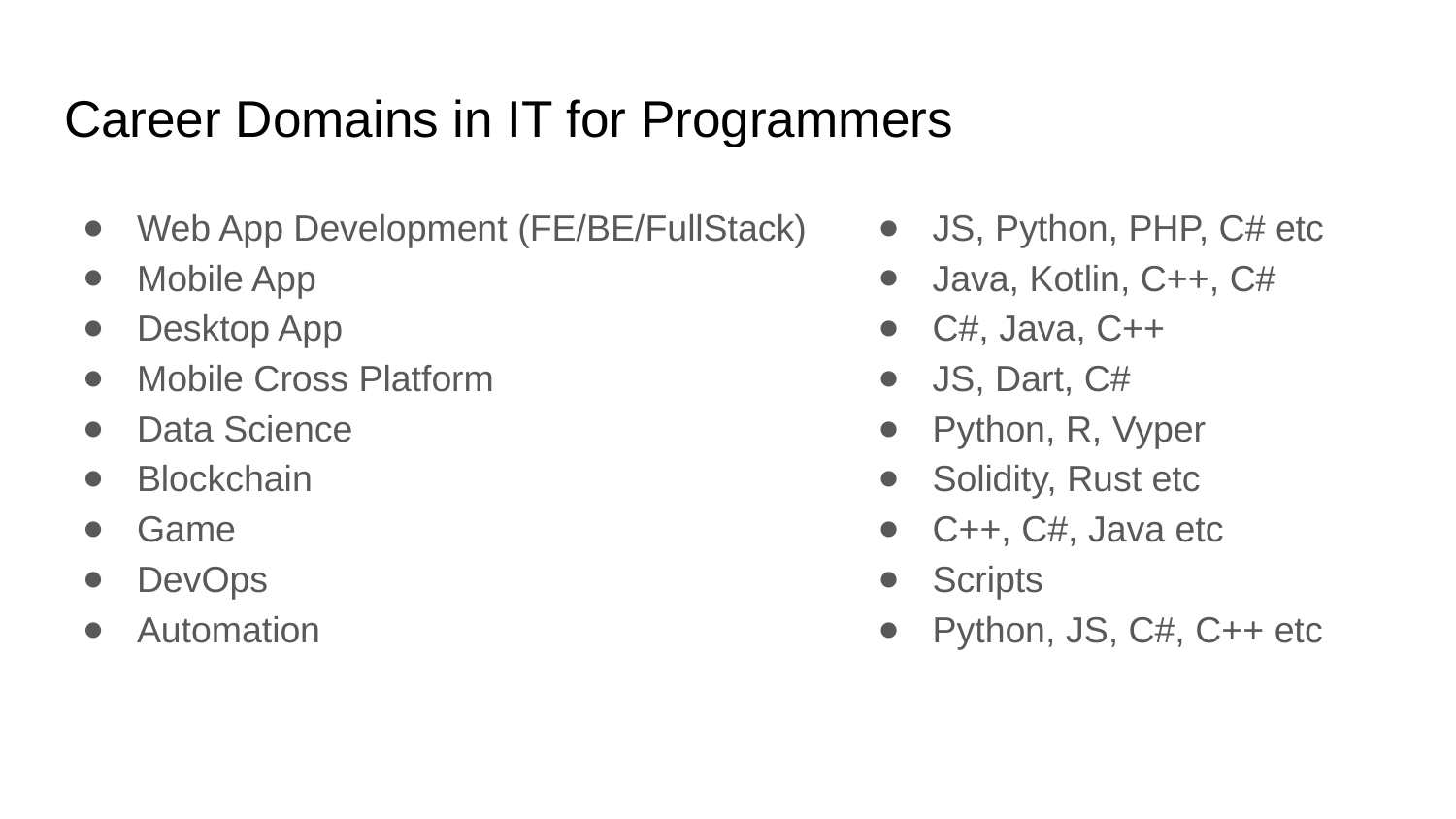

# Career Domains in IT for Programmers
Web App Development (FE/BE/FullStack)
Mobile App
Desktop App
Mobile Cross Platform
Data Science
Blockchain
Game
DevOps
Automation
JS, Python, PHP, C# etc
Java, Kotlin, C++, C#
C#, Java, C++
JS, Dart, C#
Python, R, Vyper
Solidity, Rust etc
C++, C#, Java etc
Scripts
Python, JS, C#, C++ etc